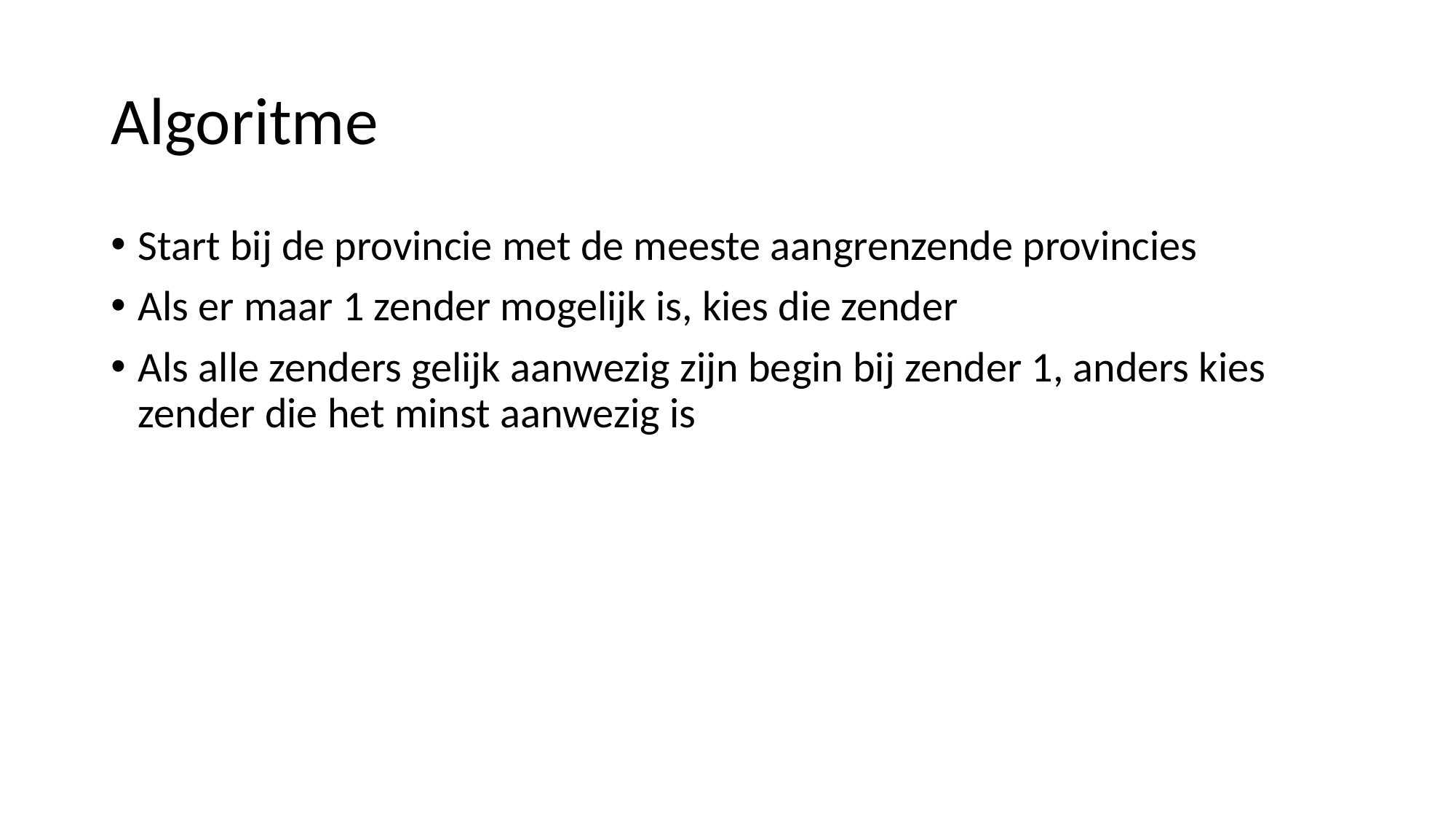

# Algoritme
Start bij de provincie met de meeste aangrenzende provincies
Als er maar 1 zender mogelijk is, kies die zender
Als alle zenders gelijk aanwezig zijn begin bij zender 1, anders kies zender die het minst aanwezig is